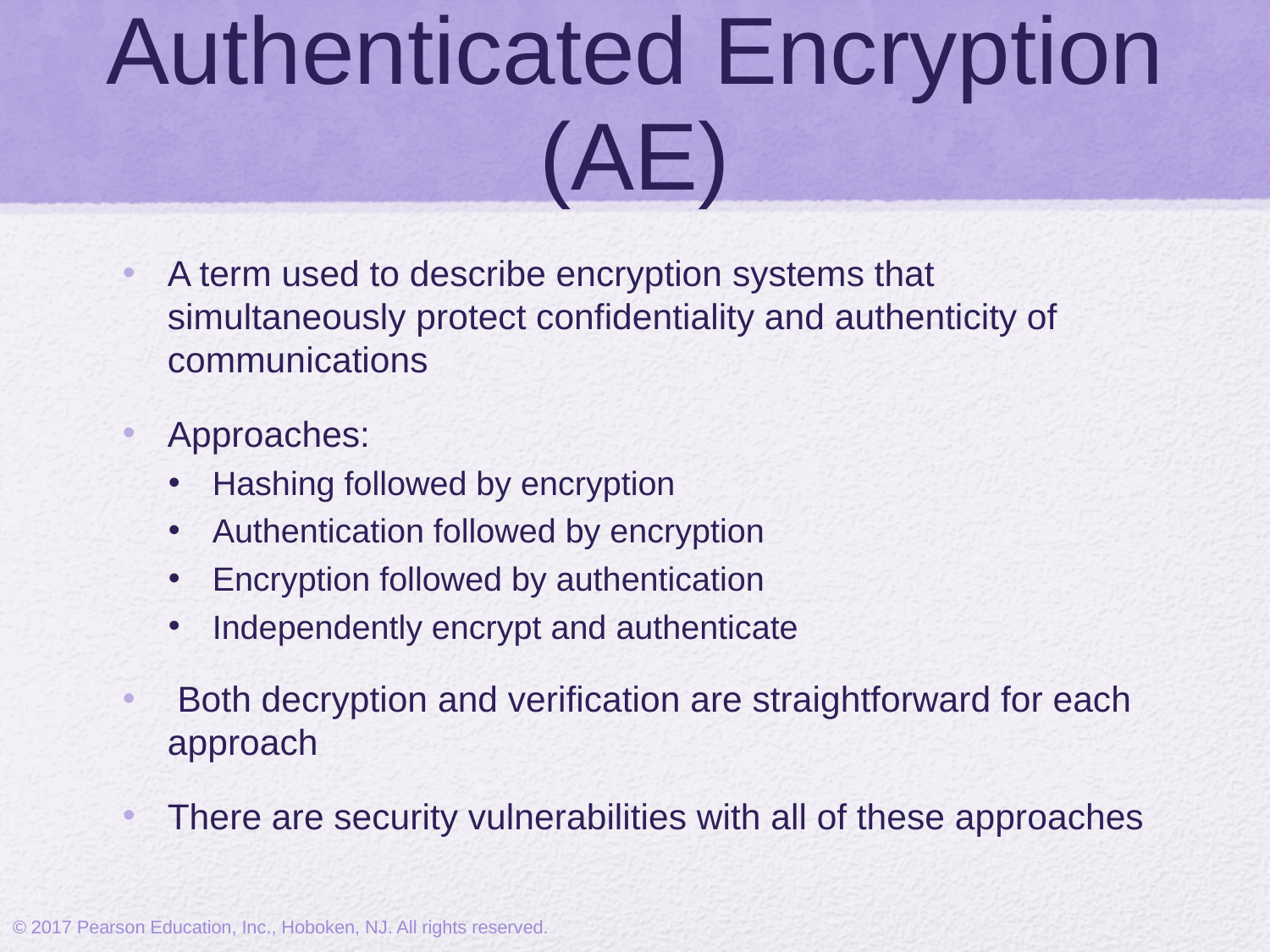

# Authenticated Encryption (AE)
A term used to describe encryption systems that simultaneously protect confidentiality and authenticity of communications
Approaches:
Hashing followed by encryption
Authentication followed by encryption
Encryption followed by authentication
Independently encrypt and authenticate
 Both decryption and verification are straightforward for each approach
There are security vulnerabilities with all of these approaches
© 2017 Pearson Education, Inc., Hoboken, NJ. All rights reserved.